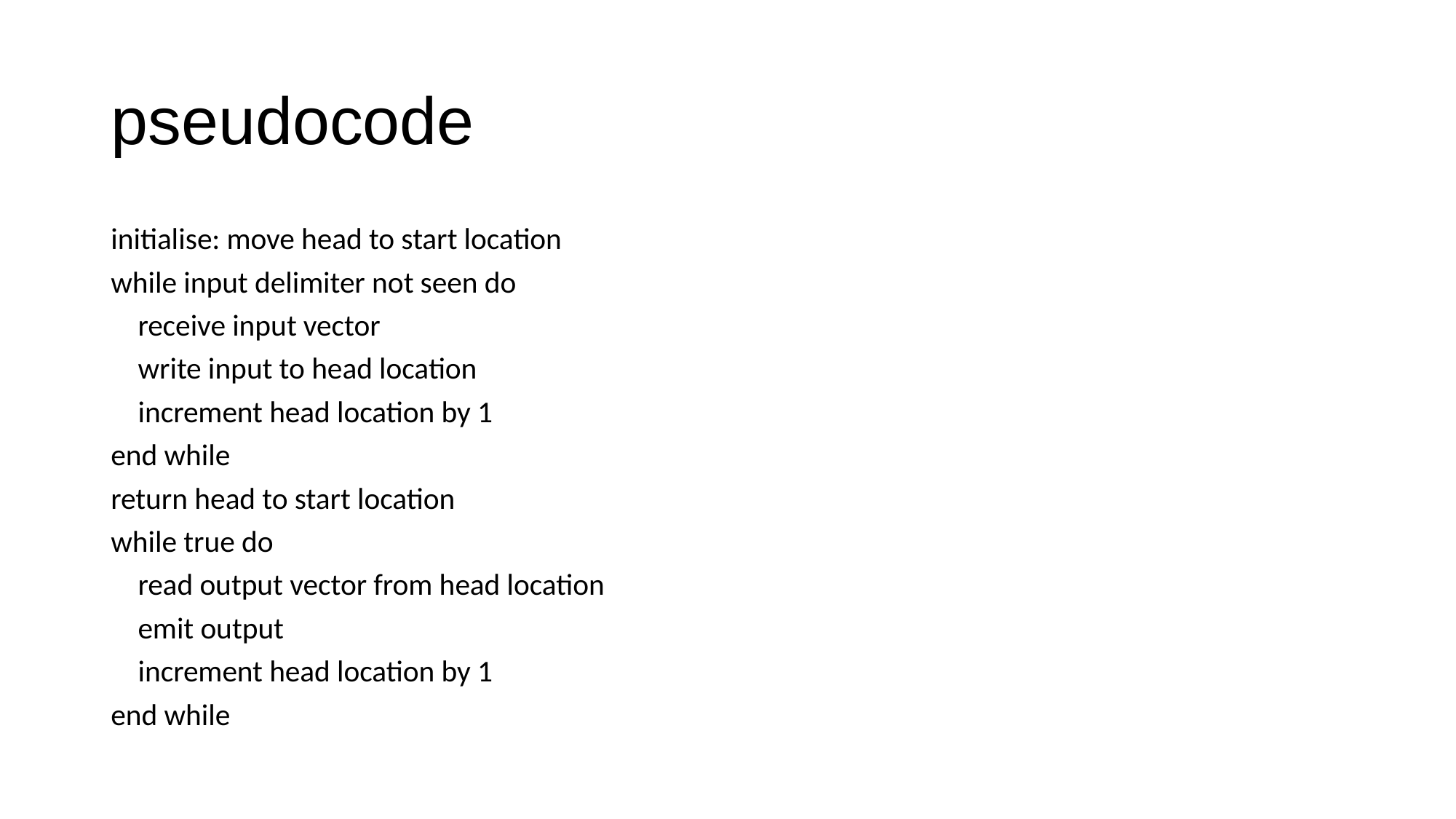

# pseudocode
initialise: move head to start location
while input delimiter not seen do
    receive input vector
    write input to head location
    increment head location by 1
end while
return head to start location
while true do
    read output vector from head location
    emit output
    increment head location by 1
end while